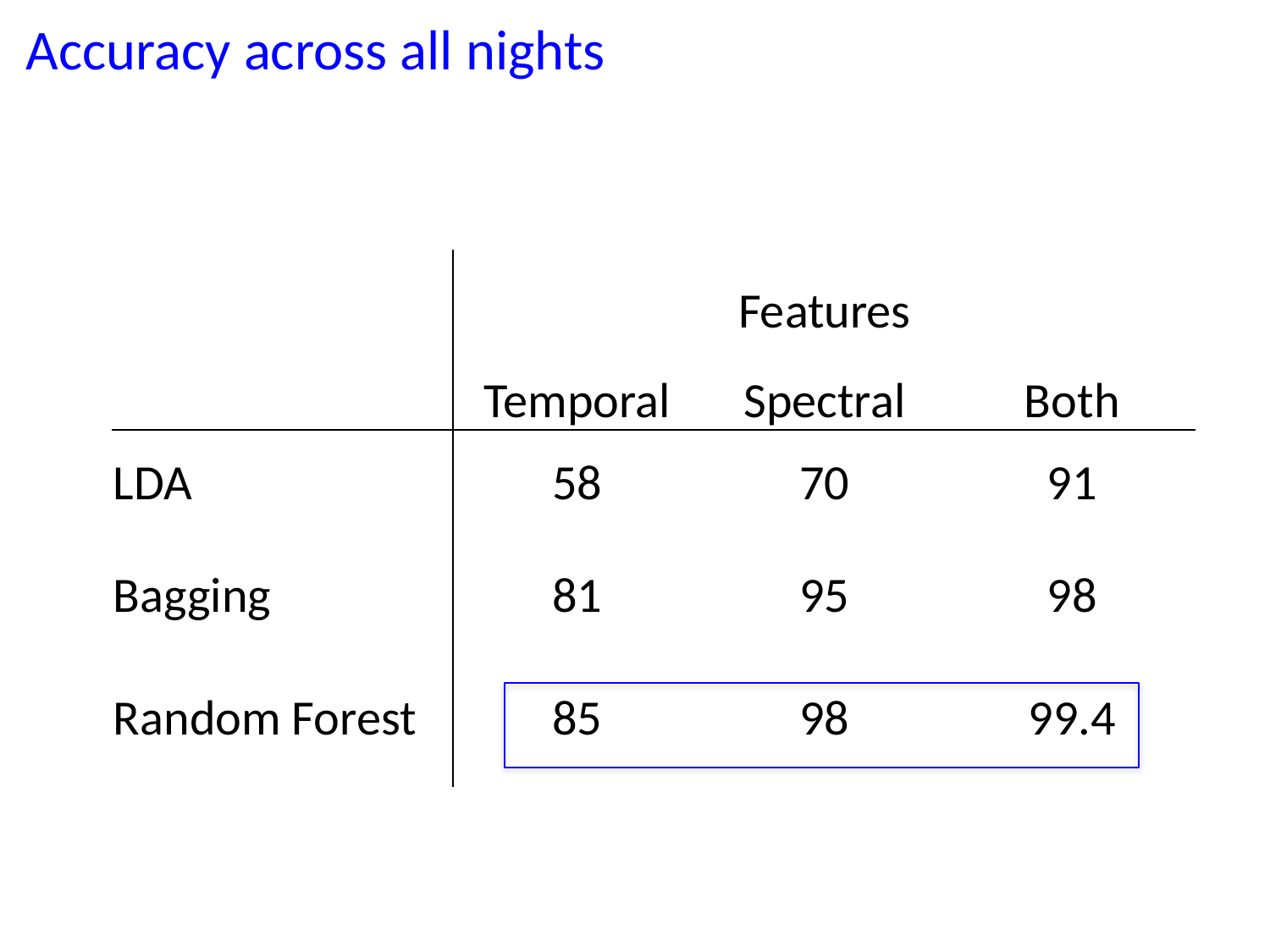

# Accuracy across all nights
|  | Features |  |  |
| --- | --- | --- | --- |
|  | Temporal | Spectral | Both |
| LDA | 58 | 70 | 91 |
| Bagging | 81 | 95 | 98 |
| Random Forest | 85 | 98 | 99.4 |